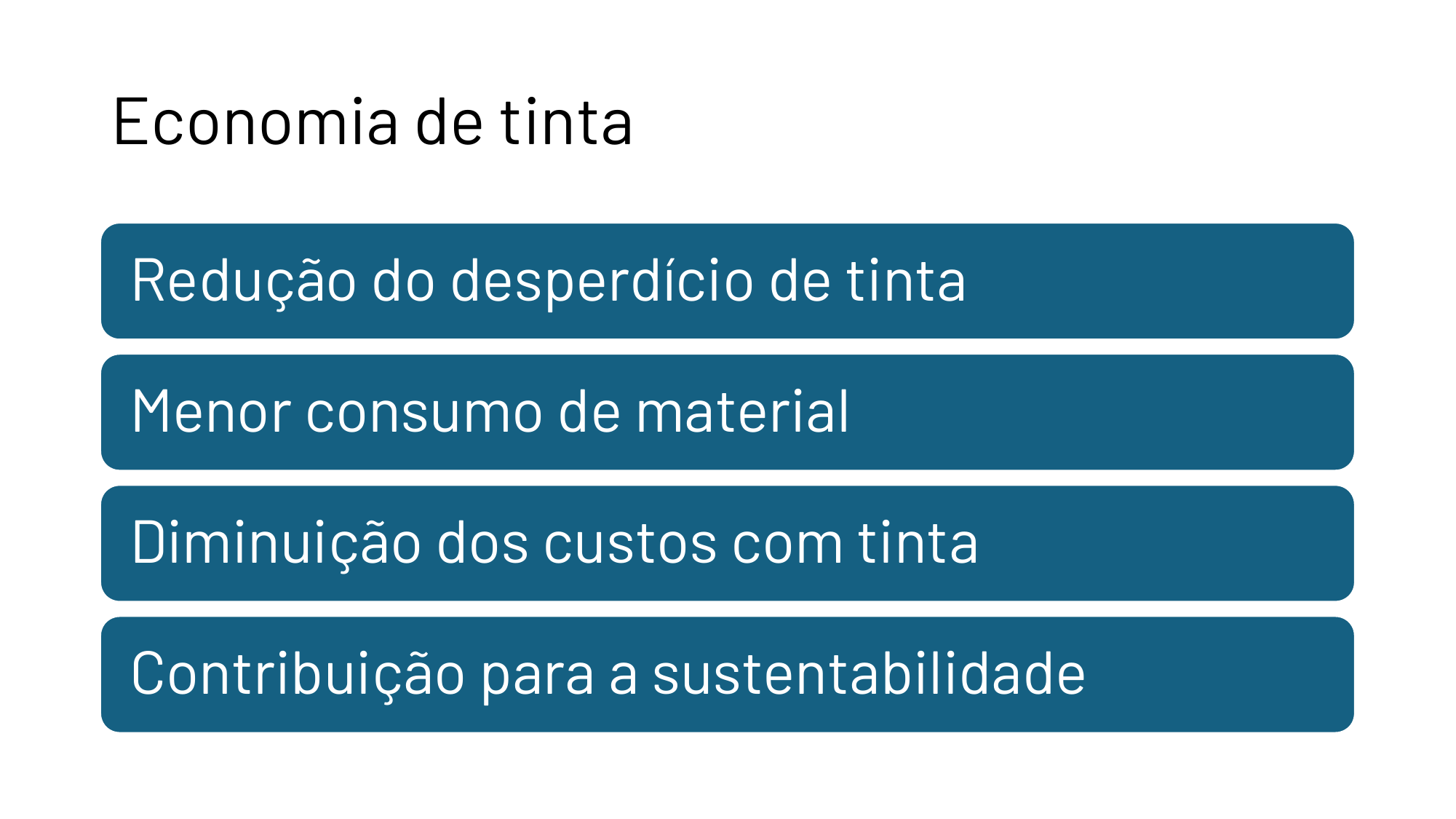

# Economia de tinta
Redução do desperdício de tinta
Menor consumo de material
Diminuição dos custos com tinta
Contribuição para a sustentabilidade